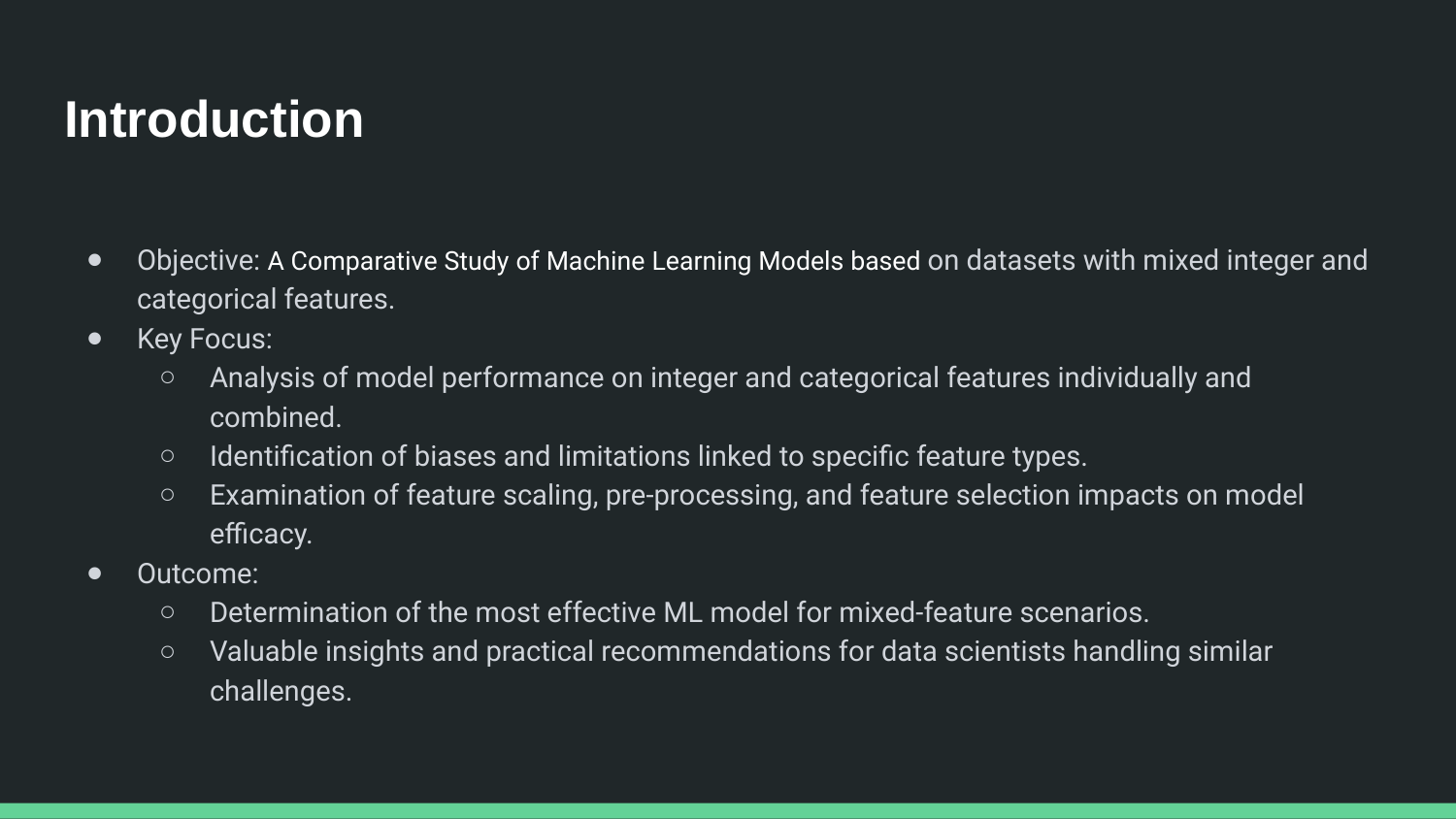

# Introduction
Objective: A Comparative Study of Machine Learning Models based on datasets with mixed integer and categorical features.
Key Focus:
Analysis of model performance on integer and categorical features individually and combined.
Identification of biases and limitations linked to specific feature types.
Examination of feature scaling, pre-processing, and feature selection impacts on model efficacy.
Outcome:
Determination of the most effective ML model for mixed-feature scenarios.
Valuable insights and practical recommendations for data scientists handling similar challenges.